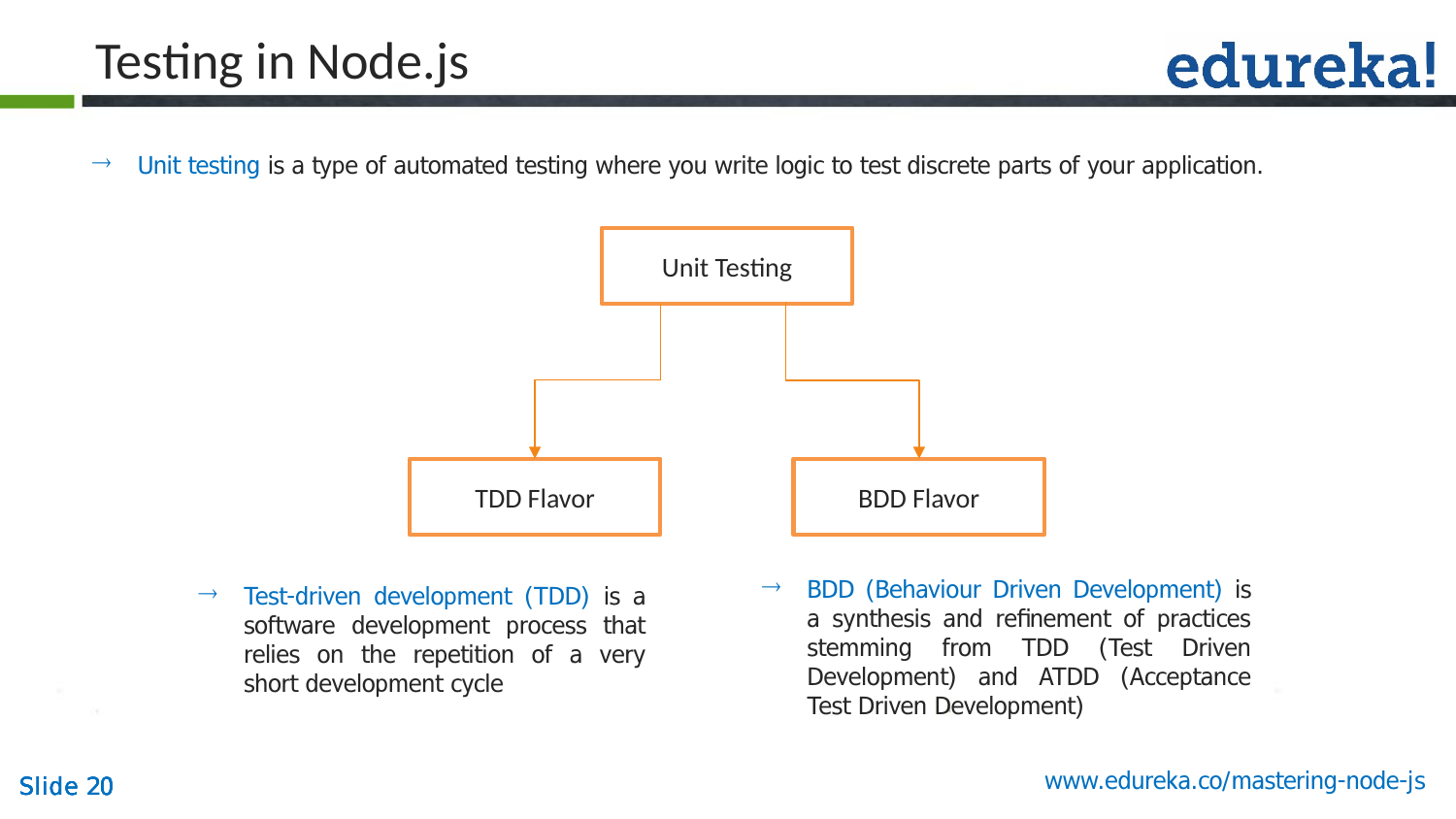

Testing in Node.js
Unit testing is a type of automated testing where you write logic to test discrete parts of your application.
Unit Testing
TDD Flavor
BDD Flavor
BDD (Behaviour Driven Development) is a synthesis and refinement of practices stemming from TDD (Test Driven Development) and ATDD (Acceptance Test Driven Development)
Test-driven development (TDD) is a software development process that relies on the repetition of a very short development cycle